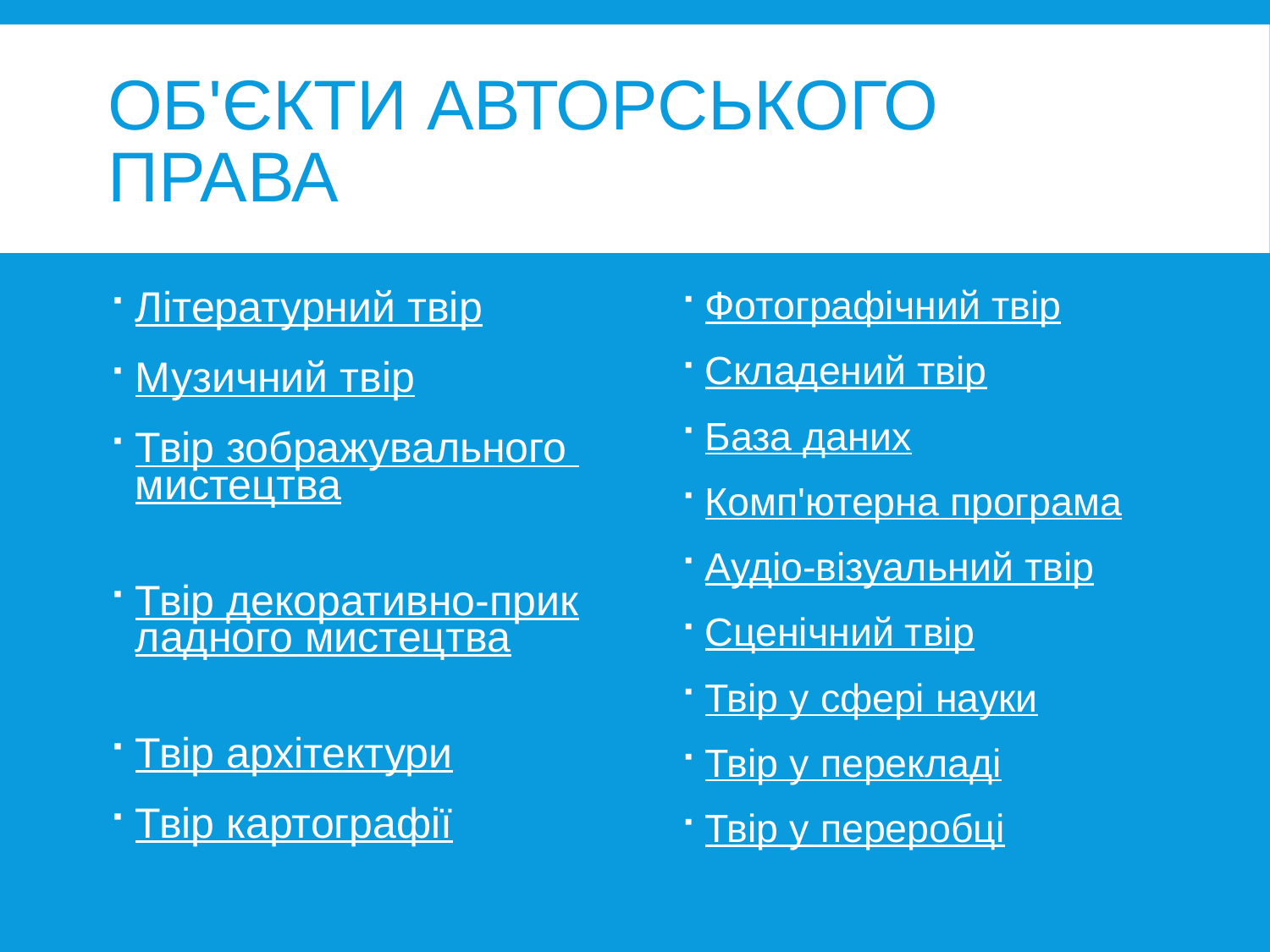

# Об'єкти авторського права
Літературний твір
Музичний твір
Твір зображувального мистецтва
Твір декоративно-прикладного мистецтва
Твір архітектури
Твір картографії

Фотографічний твір
Складений твір
База даних
Комп'ютерна програма
Аудіо-візуальний твір
Сценічний твір
Твір у сфері науки
Твір у перекладі
Твір у переробці